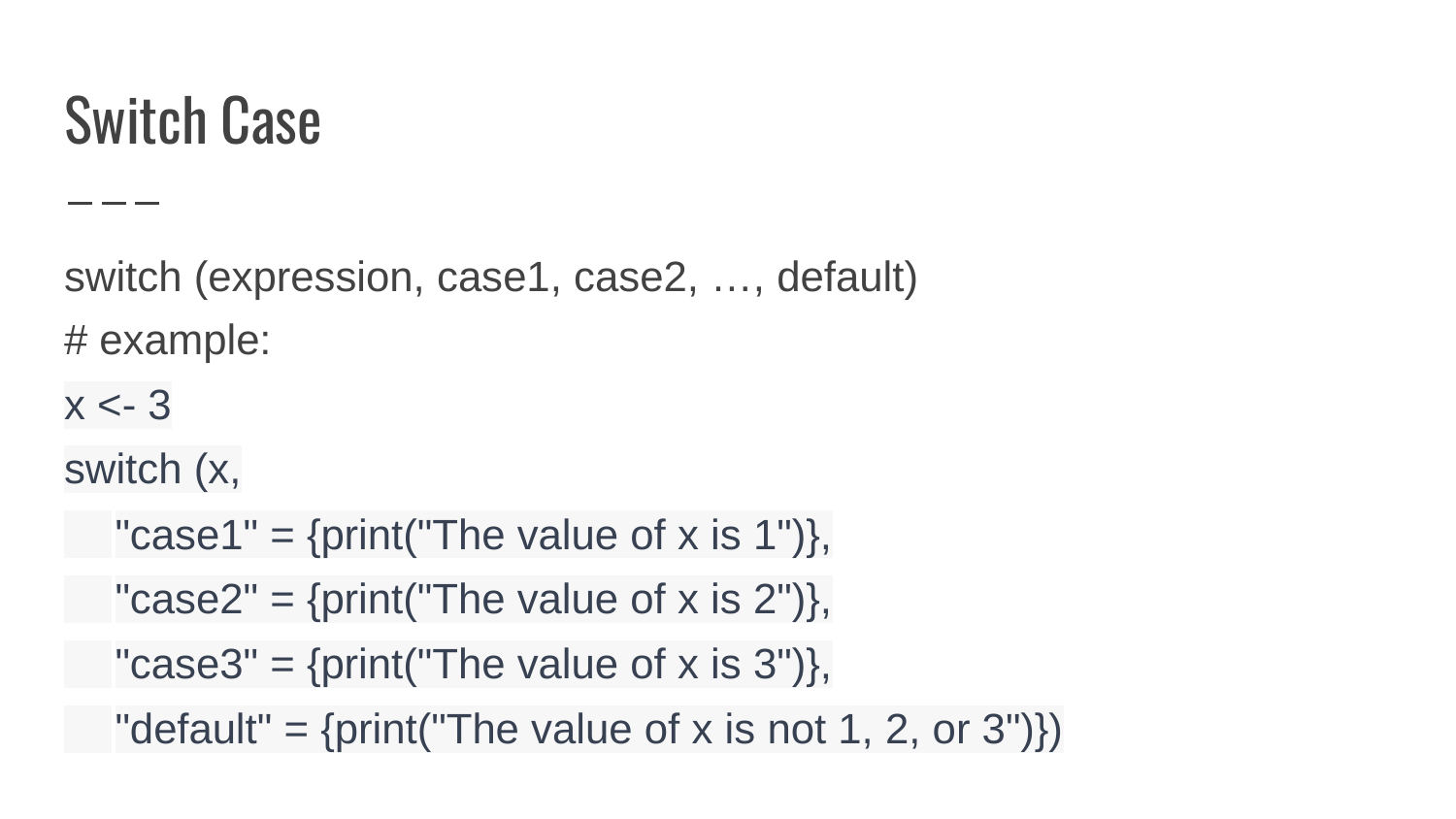

# Switch Case
switch (expression, case1, case2, …, default)
# example:
x <- 3
switch (x,
    	"case1" = {print("The value of x is 1")},
    	"case2" = {print("The value of x is 2")},
    	"case3" = {print("The value of x is 3")},
    	"default" = {print("The value of x is not 1, 2, or 3")})